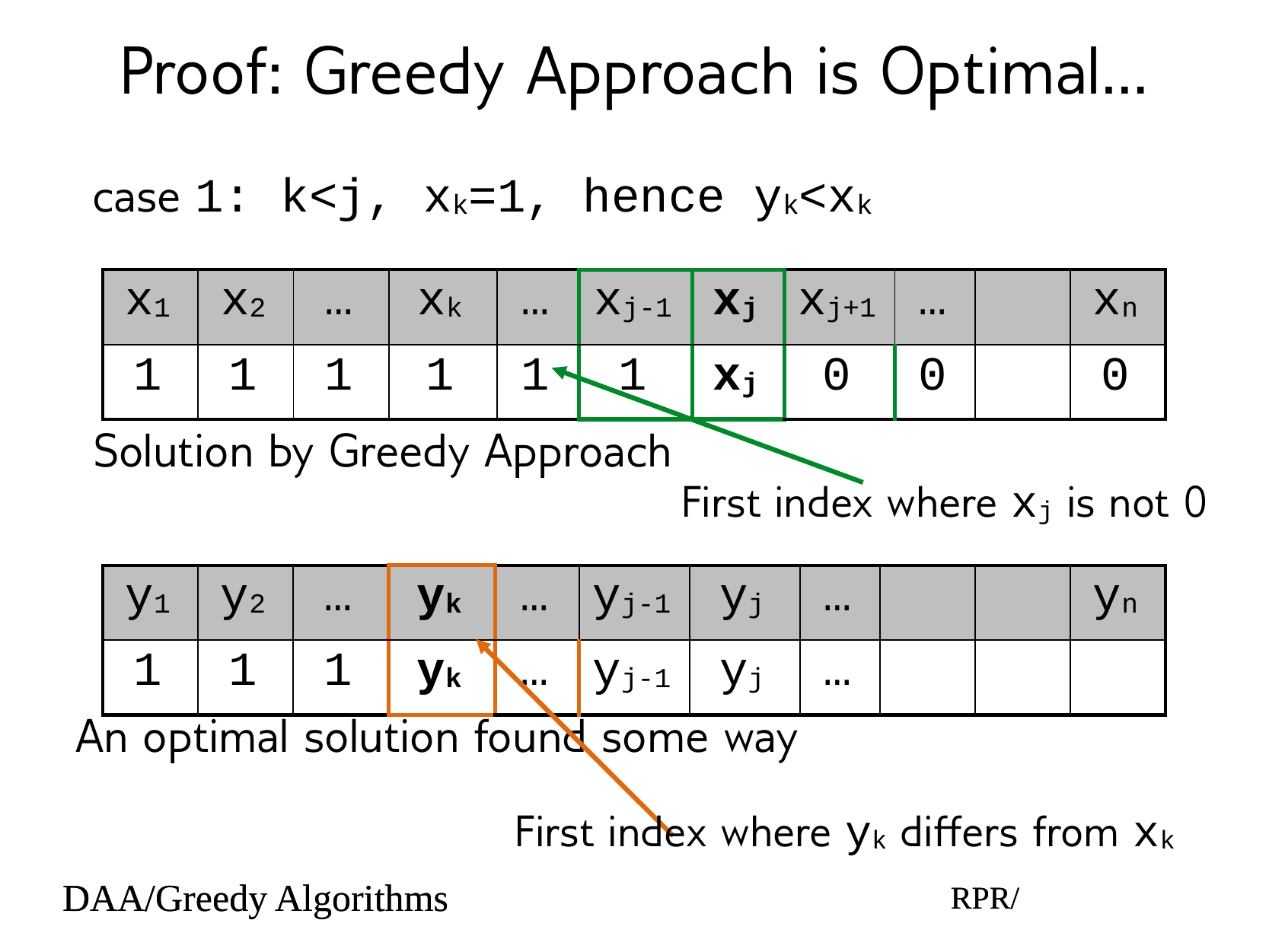

# Proof: Greedy Approach is Optimal…
case 1: k<j, xk=1, hence yk<xk
| x1 | x2 | … | xk | … | xj-1 | xj | xj+1 | … |  | xn |
| --- | --- | --- | --- | --- | --- | --- | --- | --- | --- | --- |
| 1 | 1 | 1 | 1 | 1 | 1 | xj | 0 | 0 |  | 0 |

Solution by Greedy Approach
First index where xj is not 0
| y1 | y2 | … | yk | … | yj-1 | yj | … |  |  | yn |
| --- | --- | --- | --- | --- | --- | --- | --- | --- | --- | --- |
| 1 | 1 | 1 | yk | … | yj-1 | yj | … |  |  |  |

First index where yk differs from xk
An optimal solution found some way
DAA/Greedy Algorithms
RPR/
16